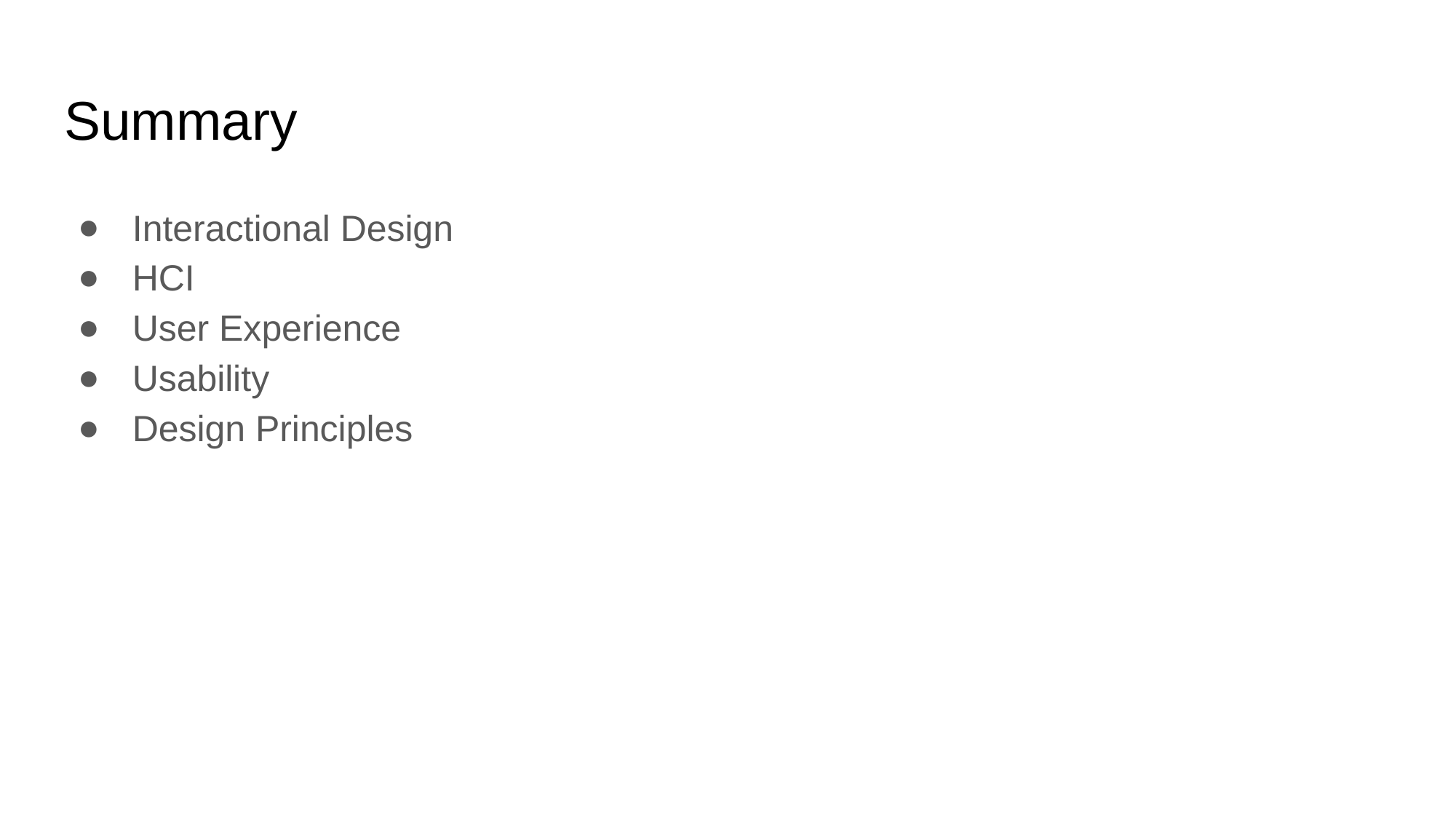

# Summary
Interactional Design
HCI
User Experience
Usability
Design Principles